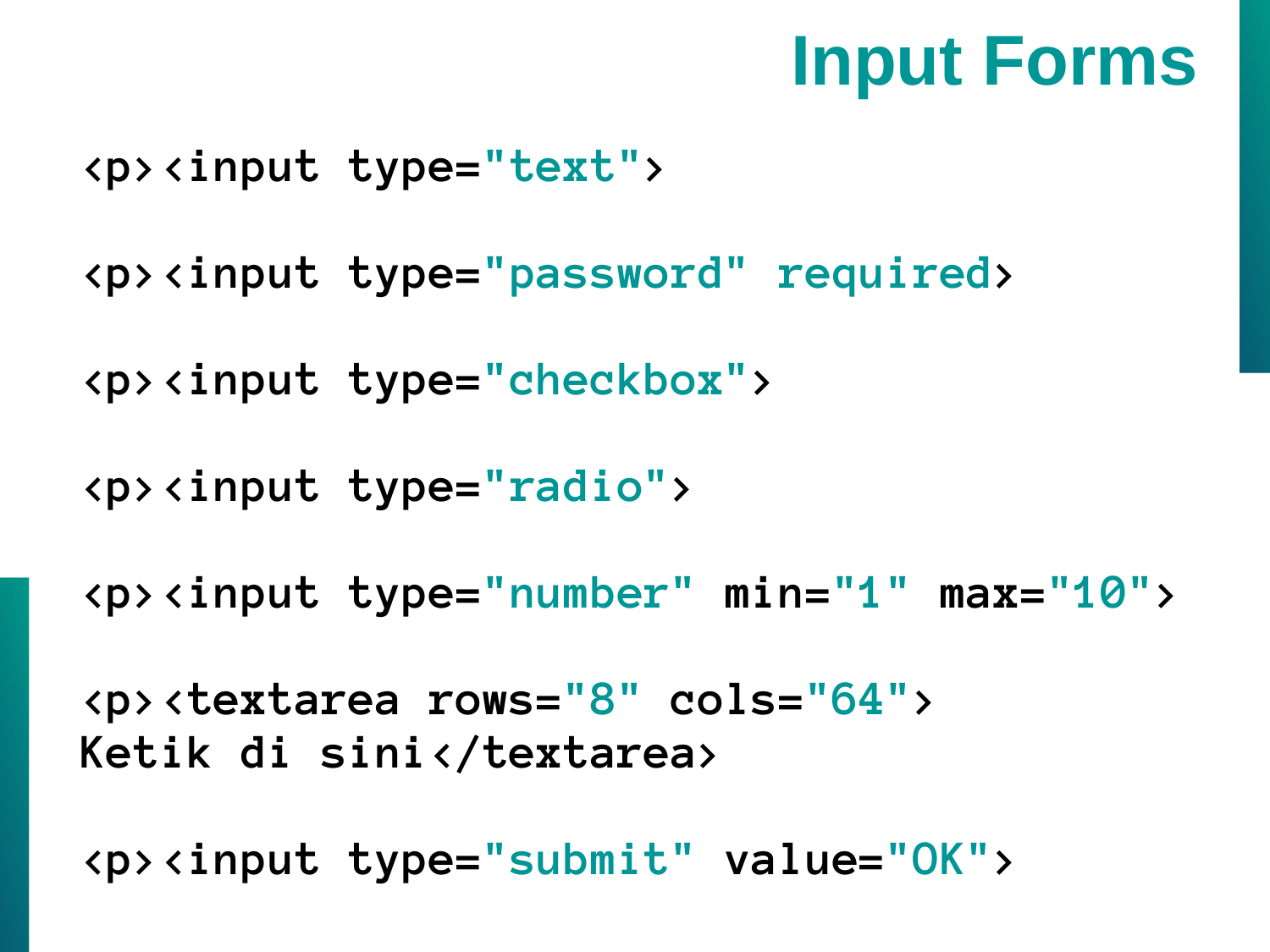

Input Forms

<p><input type="text">

<p><input type="password" required>

<p><input type="checkbox">

<p><input type="radio">

<p><input type="number" min="1" max="10">

<p><textarea rows="8" cols="64">
Ketik di sini</textarea>

<p><input type="submit" value="OK">